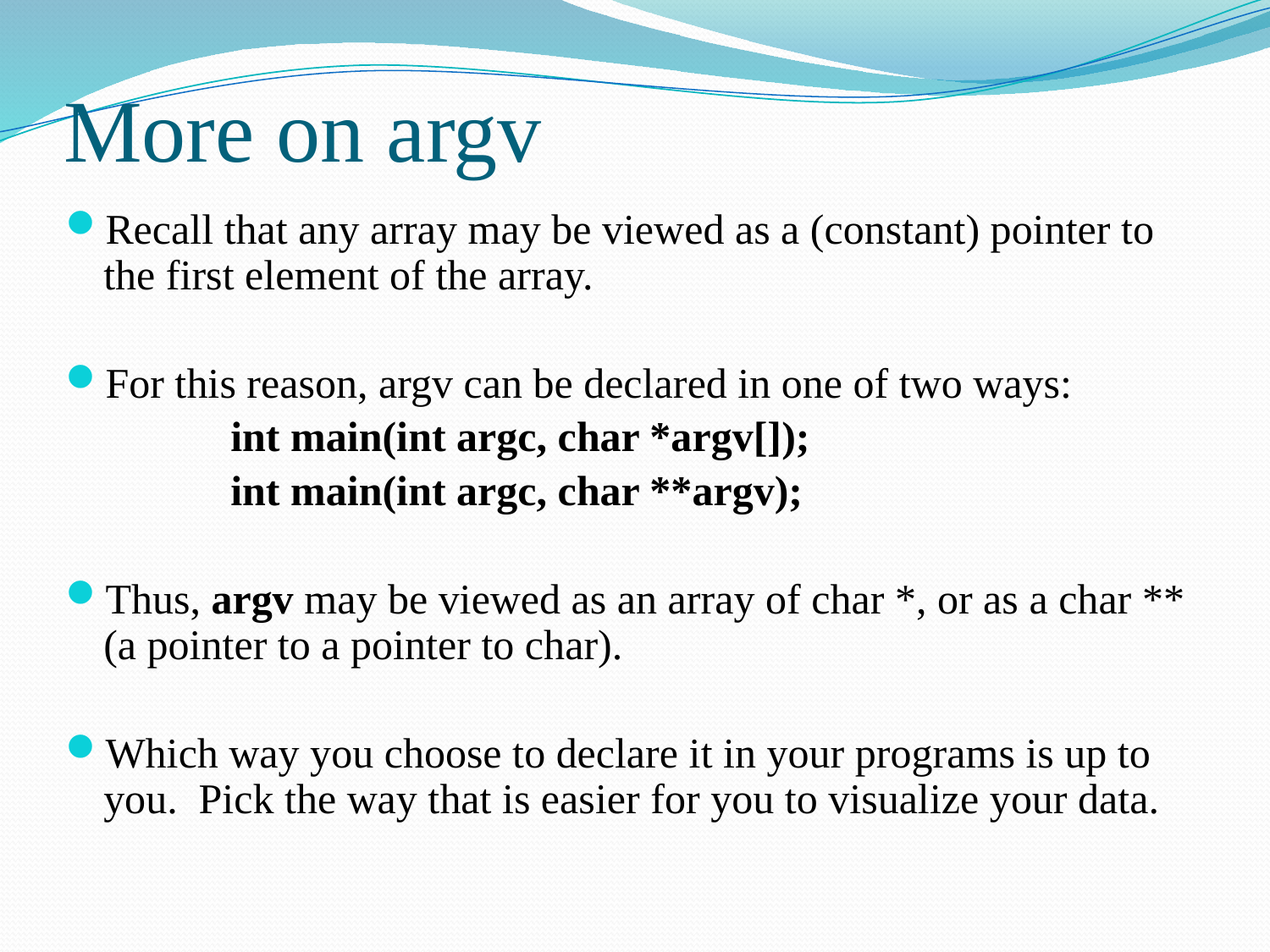

# More on argv
Recall that any array may be viewed as a (constant) pointer to the first element of the array.

For this reason, argv can be declared in one of two ways:
		int main(int argc, char *argv[]);
		int main(int argc, char **argv);

Thus, argv may be viewed as an array of char *, or as a char ** (a pointer to a pointer to char).

Which way you choose to declare it in your programs is up to you.  Pick the way that is easier for you to visualize your data.